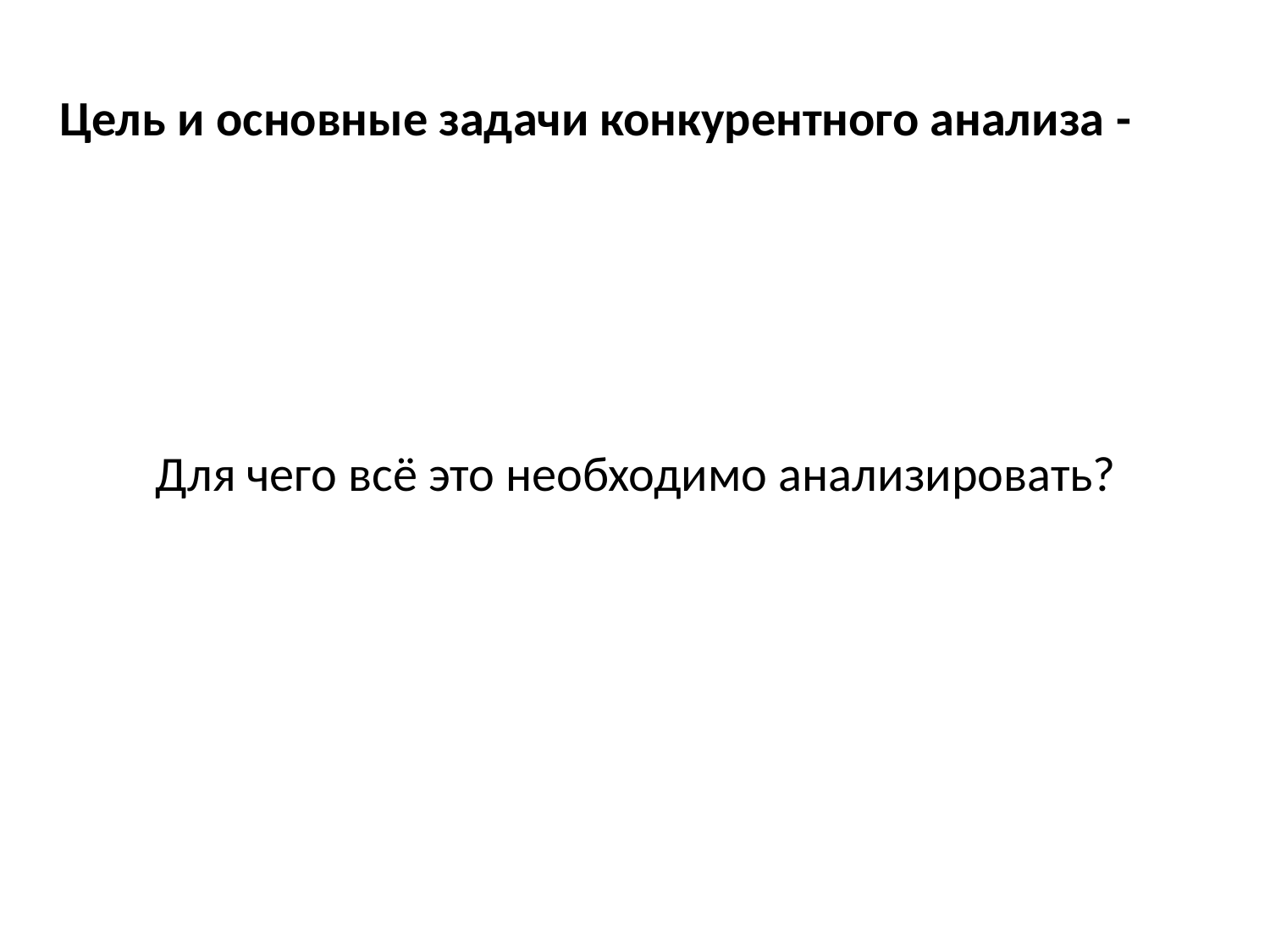

Цель и основные задачи конкурентного анализа -

Для чего всё это необходимо анализировать?